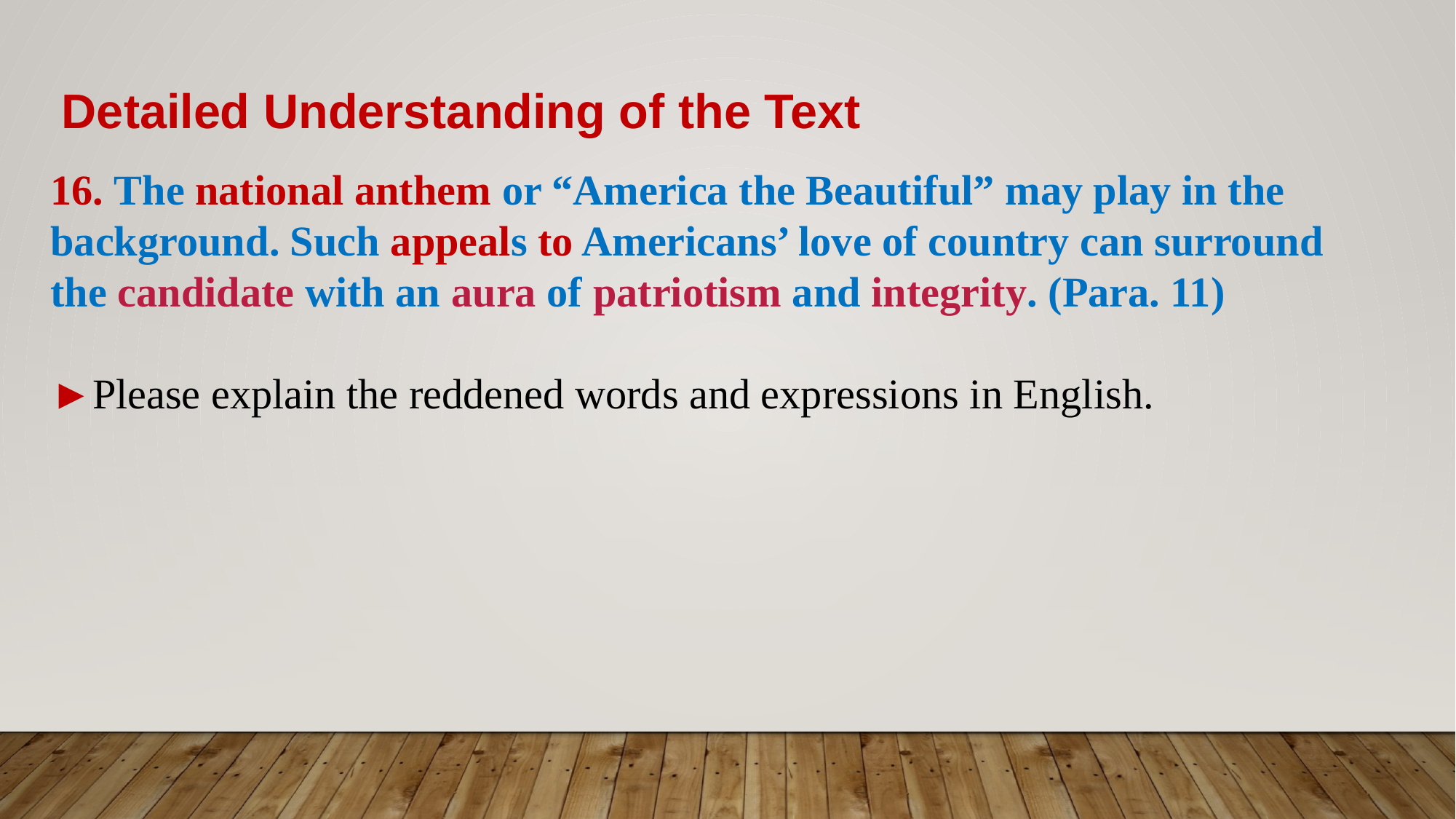

Detailed Understanding of the Text
16. The national anthem or “America the Beautiful” may play in the background. Such appeals to Americans’ love of country can surround the candidate with an aura of patriotism and integrity. (Para. 11)

►Please explain the reddened words and expressions in English.